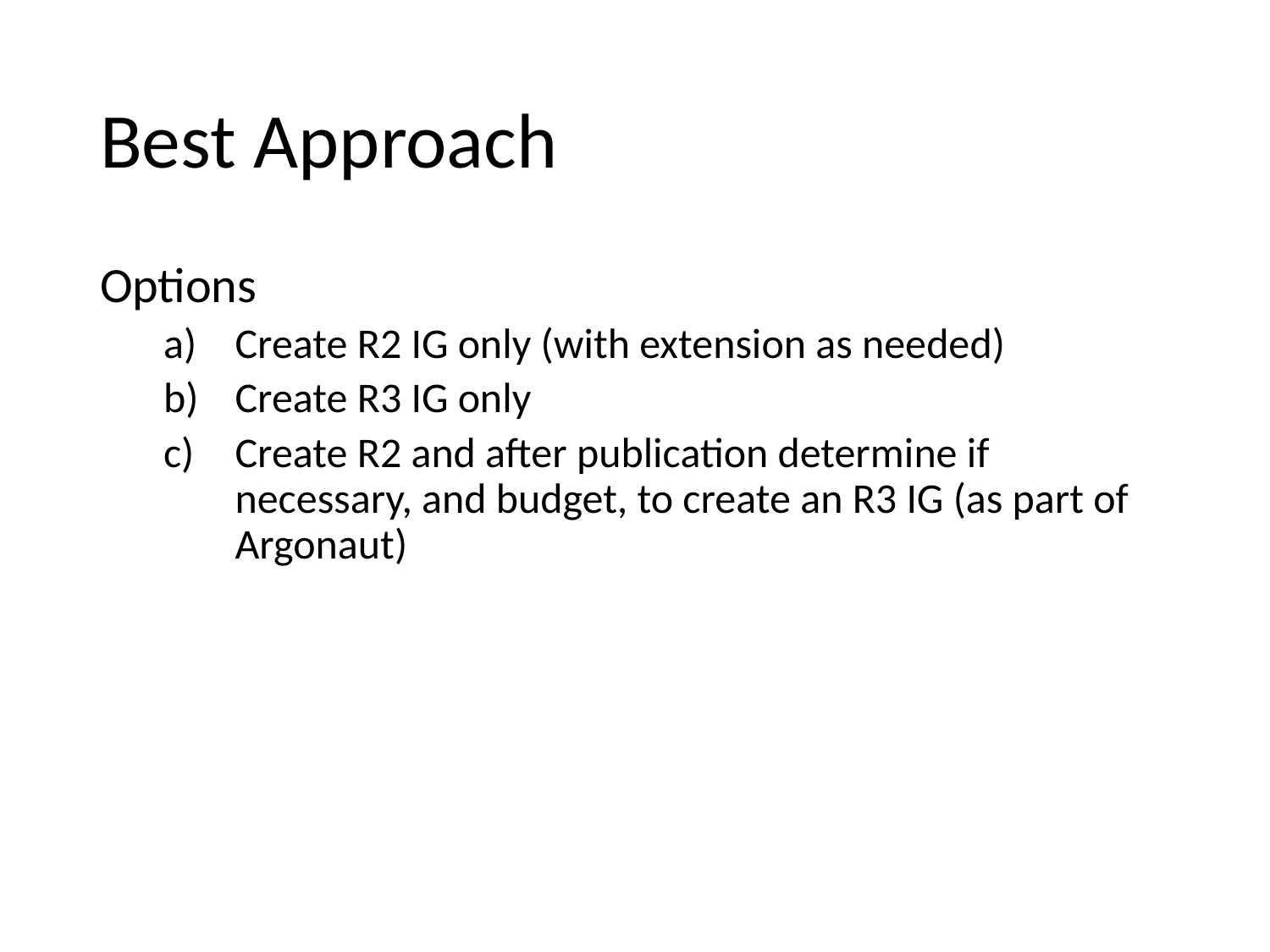

# Best Approach
Options
Create R2 IG only (with extension as needed)
Create R3 IG only
Create R2 and after publication determine if necessary, and budget, to create an R3 IG (as part of Argonaut)